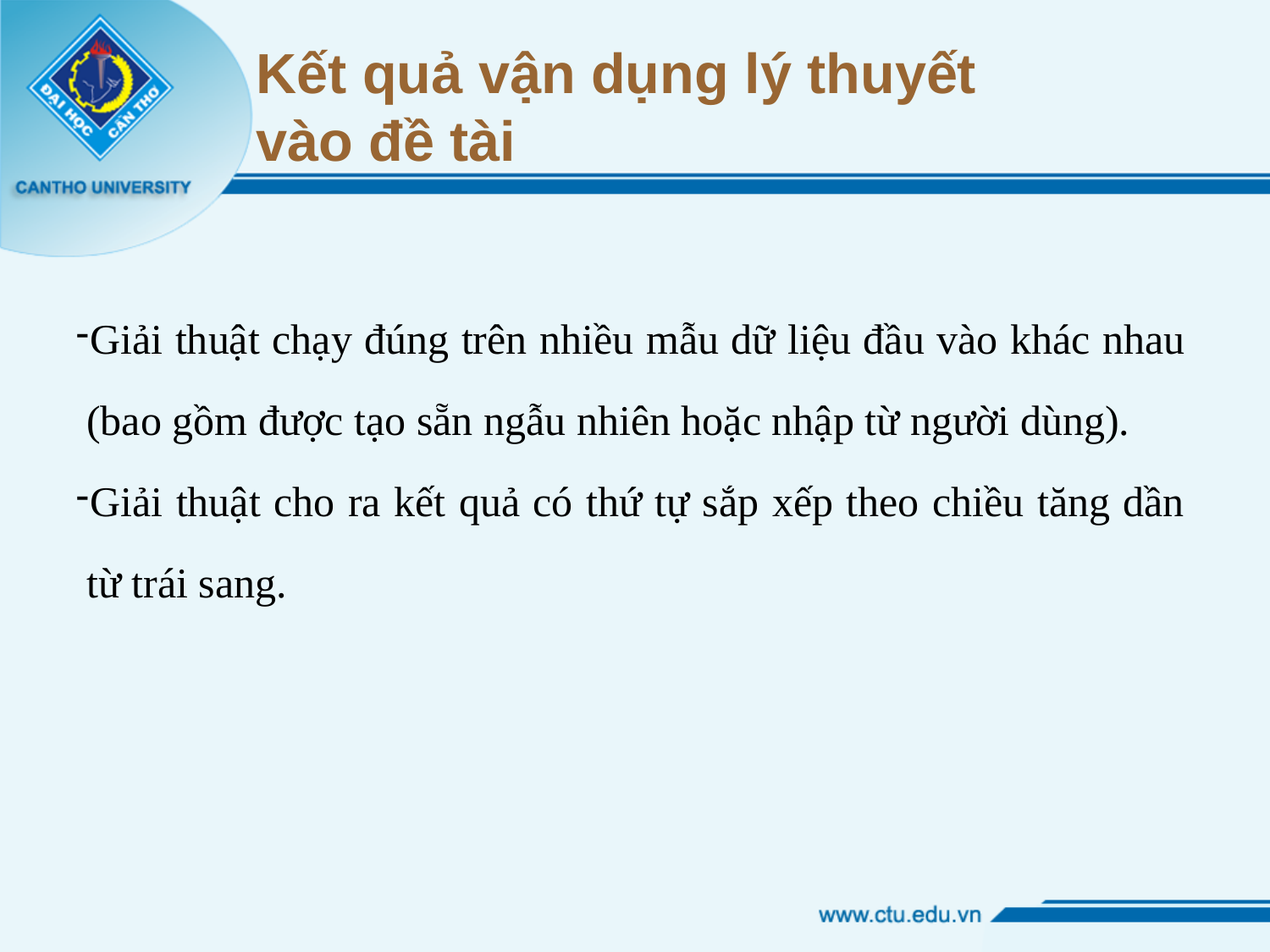

# Kết quả vận dụng lý thuyết vào đề tài
Giải thuật chạy đúng trên nhiều mẫu dữ liệu đầu vào khác nhau (bao gồm được tạo sẵn ngẫu nhiên hoặc nhập từ người dùng).
Giải thuật cho ra kết quả có thứ tự sắp xếp theo chiều tăng dần từ trái sang.
13